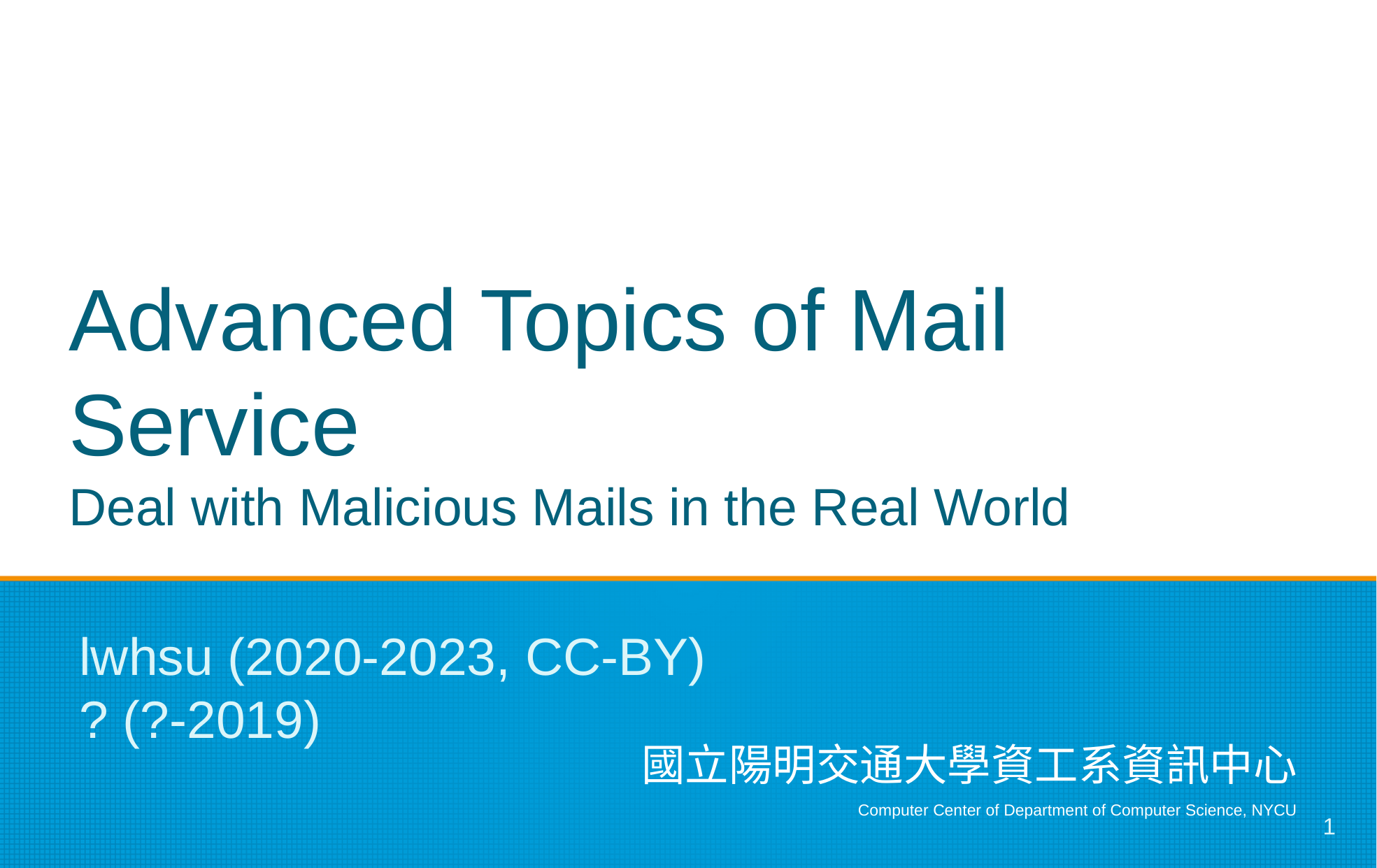

# Advanced Topics of Mail Service Deal with Malicious Mails in the Real World
lwhsu (2020-2023, CC-BY)
? (?-2019)
1